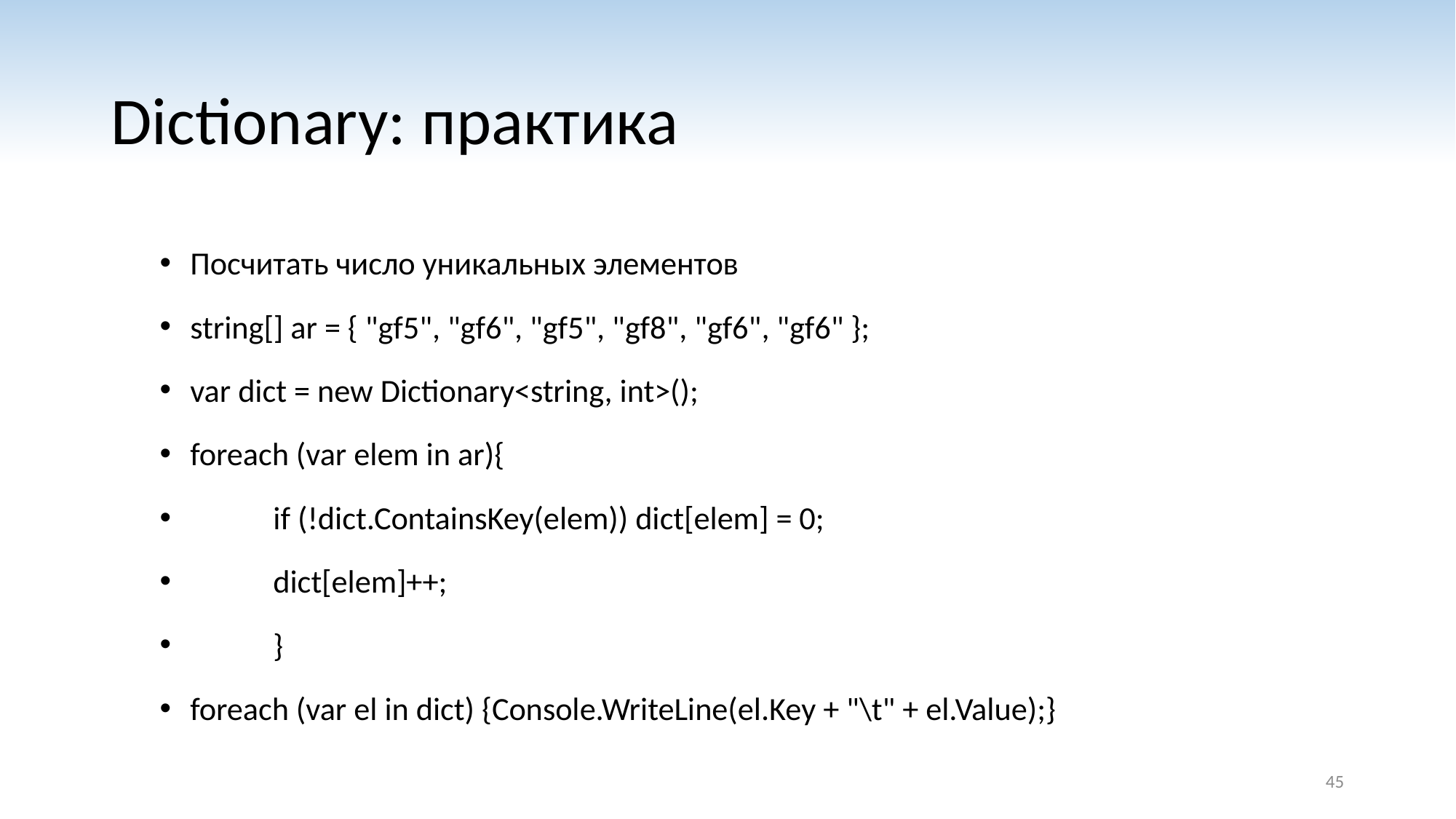

# Dictionary: практика
Посчитать число уникальных элементов
string[] ar = { "gf5", "gf6", "gf5", "gf8", "gf6", "gf6" };
var dict = new Dictionary<string, int>();
foreach (var elem in ar){
	if (!dict.ContainsKey(elem)) dict[elem] = 0;
	dict[elem]++;
	}
foreach (var el in dict) {Console.WriteLine(el.Key + "\t" + el.Value);}

45